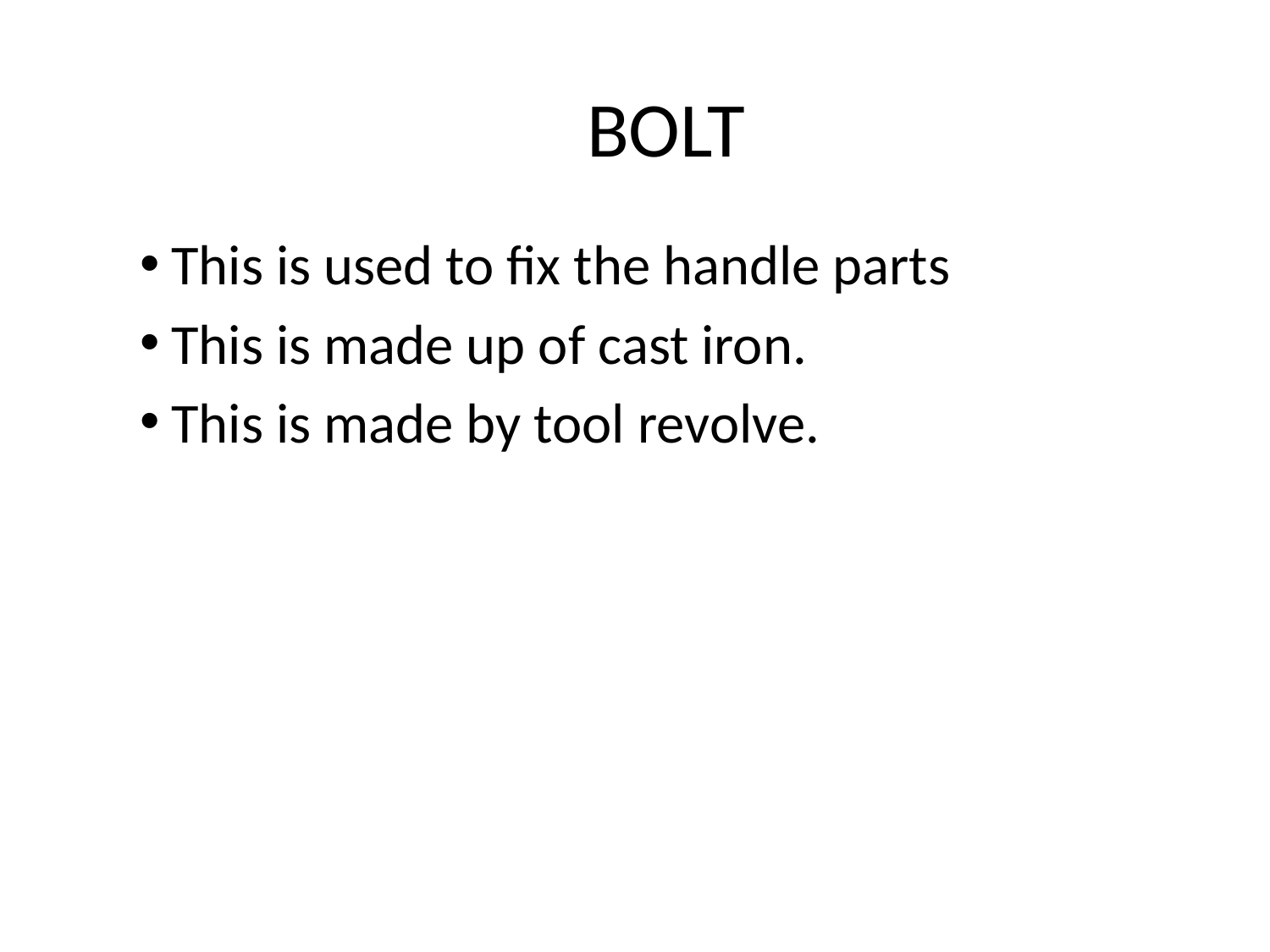

# BOLT
This is used to fix the handle parts
This is made up of cast iron.
This is made by tool revolve.